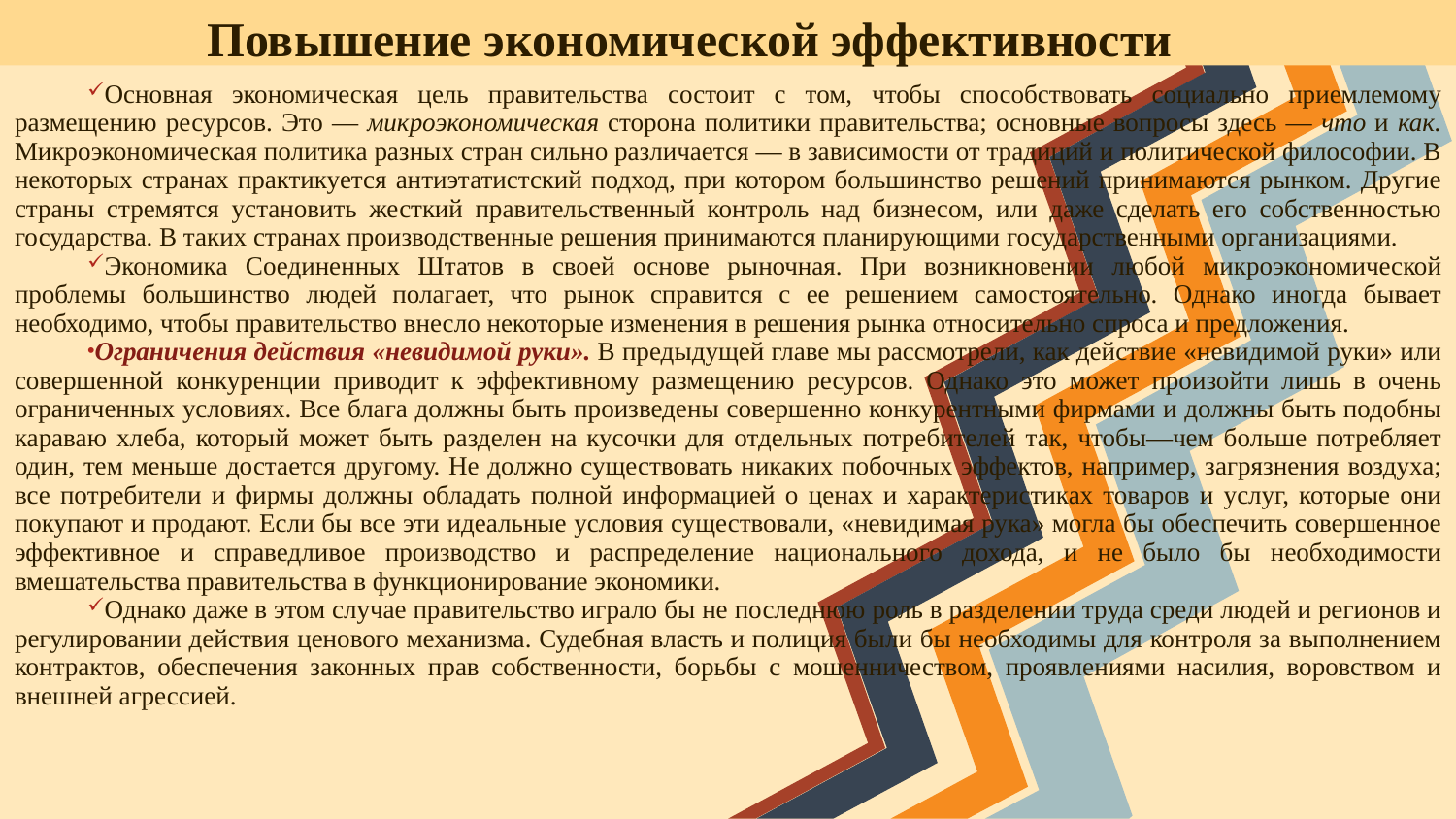

Повышение экономической эффективности

Основная экономическая цель правительства состоит с том, чтобы способствовать социально приемлемому размещению ресурсов. Это — микроэкономическая сторона политики правительства; основные вопросы здесь — что и как. Микроэкономическая политика разных стран сильно различается — в зависимости от традиций и политической философии. В некоторых странах практикуется антиэтатистский подход, при котором большинство решений принимаются рынком. Другие страны стремятся установить жесткий правительственный контроль над бизнесом, или даже сделать его собственностью государства. В таких странах производственные решения принимаются планирующими государственными организациями.
Экономика Соединенных Штатов в своей основе рыночная. При возникновении любой микроэкономической проблемы большинство людей полагает, что рынок справится с ее решением самостоятельно. Однако иногда бывает необходимо, чтобы правительство внесло некоторые изменения в решения рынка относительно спроса и предложения.
Ограничения действия «невидимой руки». В предыдущей главе мы рассмотрели, как действие «невидимой руки» или совершенной конкуренции приводит к эффективному размещению ресурсов. Однако это может произойти лишь в очень ограниченных условиях. Все блага должны быть произведены совершенно конкурентными фирмами и должны быть подобны караваю хлеба, который может быть разделен на кусочки для отдельных потребителей так, чтобы—чем больше потребляет один, тем меньше достается другому. Не должно существовать никаких побочных эффектов, например, загрязнения воздуха; все потребители и фирмы должны обладать полной информацией о ценах и характеристиках товаров и услуг, которые они покупают и продают. Если бы все эти идеальные условия существовали, «невидимая рука» могла бы обеспечить совершенное эффективное и справедливое производство и распределение национального дохода, и не было бы необходимости вмешательства правительства в функционирование экономики.
Однако даже в этом случае правительство играло бы не последнюю роль в разделении труда среди людей и регионов и регулировании действия ценового механизма. Судебная власть и полиция были бы необходимы для контроля за выполнением контрактов, обеспечения законных прав собственности, борьбы с мошенничеством, проявлениями насилия, воровством и внешней агрессией.